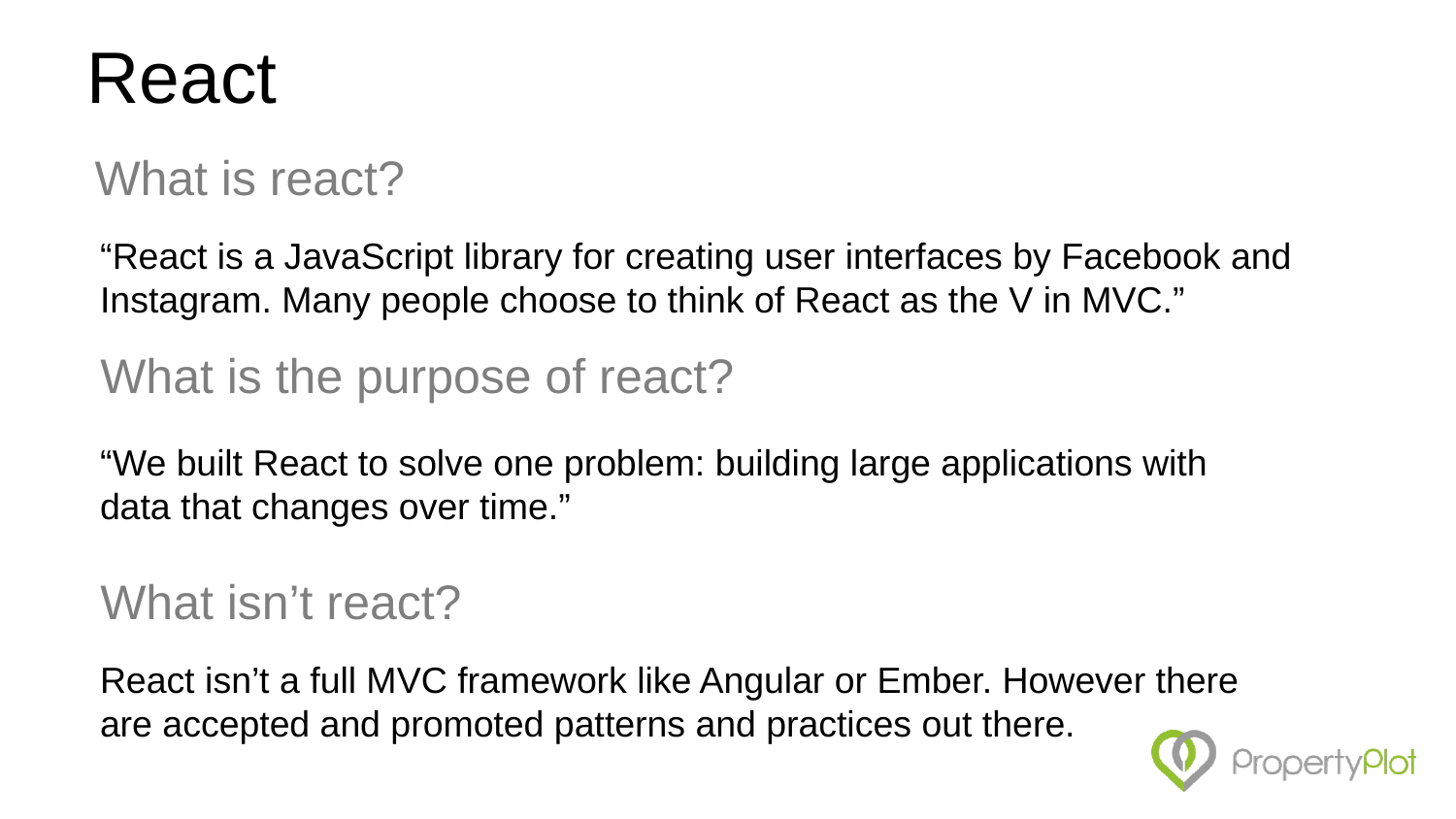

# React
What is react?
“React is a JavaScript library for creating user interfaces by Facebook and Instagram. Many people choose to think of React as the V in MVC.”
What is the purpose of react?
“We built React to solve one problem: building large applications with data that changes over time.”
What isn’t react?
React isn’t a full MVC framework like Angular or Ember. However there are accepted and promoted patterns and practices out there.